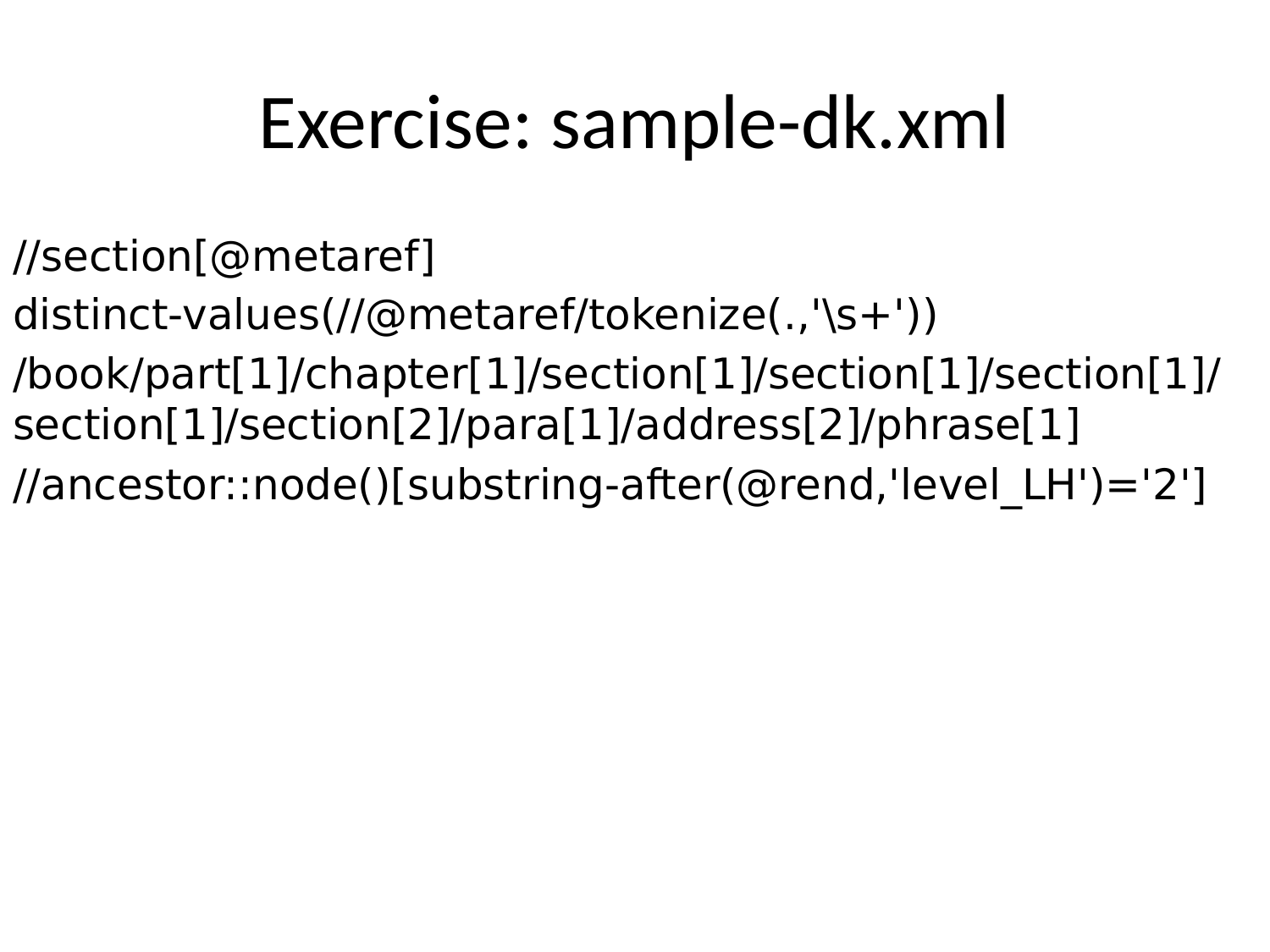

# Exercise: sample-dk.xml
//section[@metaref]
distinct-values(//@metaref/tokenize(.,'\s+'))
/book/part[1]/chapter[1]/section[1]/section[1]/section[1]/section[1]/section[2]/para[1]/address[2]/phrase[1]
//ancestor::node()[substring-after(@rend,'level_LH')='2']